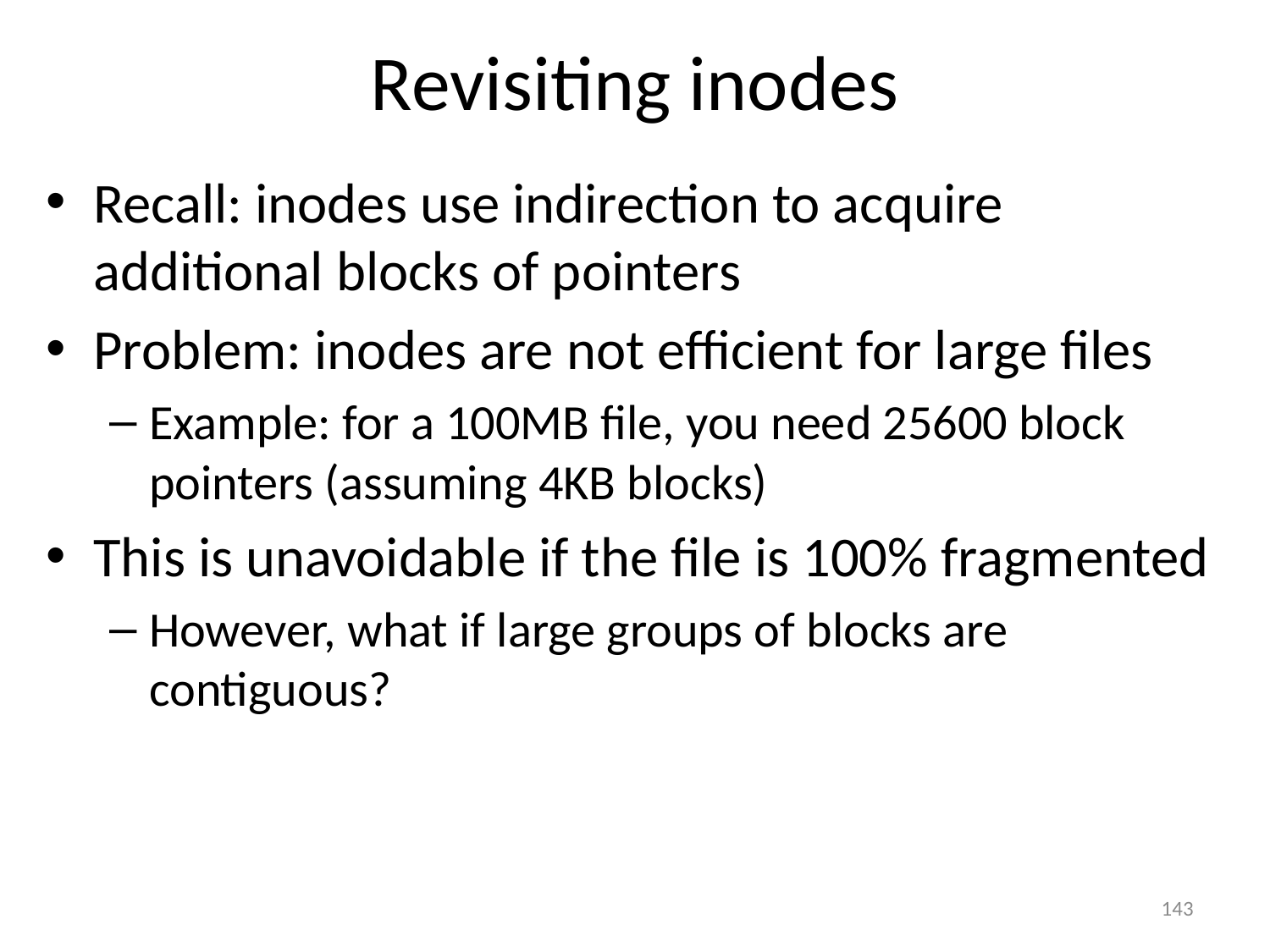

# Revisiting inodes
Recall: inodes use indirection to acquire additional blocks of pointers
Problem: inodes are not efficient for large files
Example: for a 100MB file, you need 25600 block pointers (assuming 4KB blocks)
This is unavoidable if the file is 100% fragmented
However, what if large groups of blocks are contiguous?
143